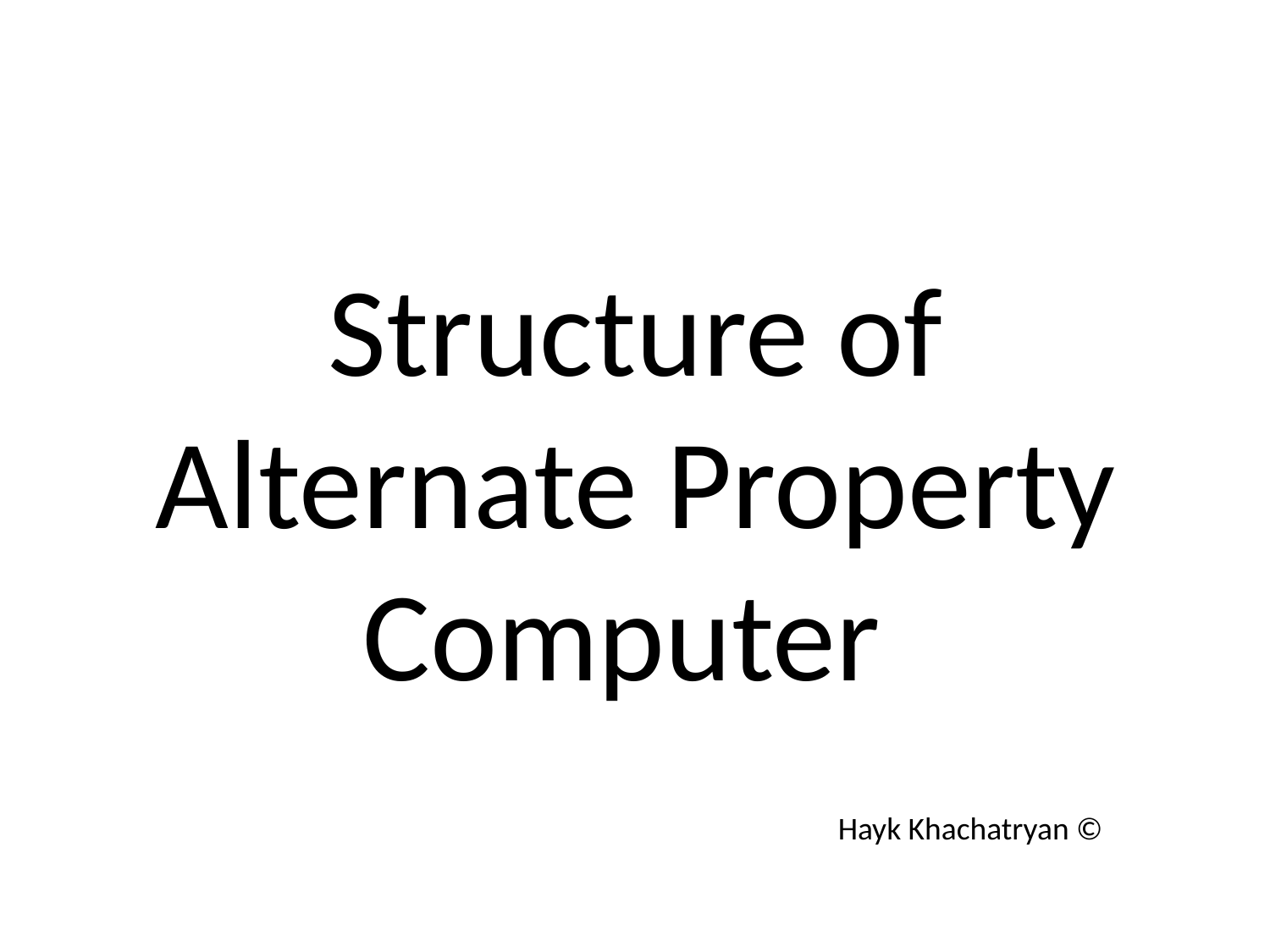

Structure of Alternate Property Computer
Hayk Khachatryan ©